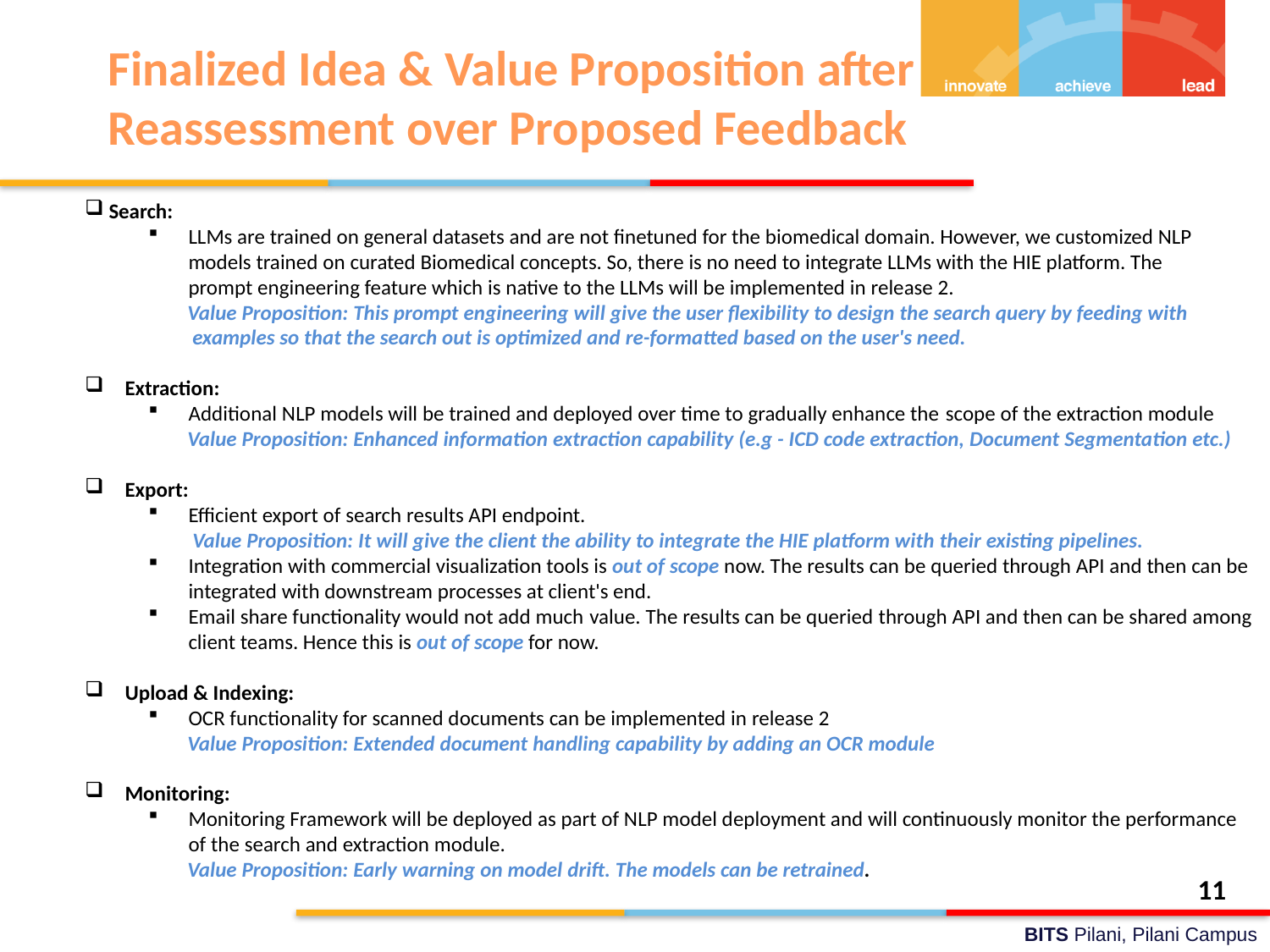

# Finalized Idea & Value Proposition after Reassessment over Proposed Feedback
Search:
LLMs are trained on general datasets and are not finetuned for the biomedical domain. However, we customized NLP models trained on curated Biomedical concepts. So, there is no need to integrate LLMs with the HIE platform. The prompt engineering feature which is native to the LLMs will be implemented in release 2.
        Value Proposition: This prompt engineering will give the user flexibility to design the search query by feeding with
         examples so that the search out is optimized and re-formatted based on the user's need.

Extraction:
Additional NLP models will be trained and deployed over time to gradually enhance the scope of the extraction module
        Value Proposition: Enhanced information extraction capability (e.g - ICD code extraction, Document Segmentation etc.)

Export:
Efficient export of search results API endpoint.
         Value Proposition: It will give the client the ability to integrate the HIE platform with their existing pipelines.
Integration with commercial visualization tools is out of scope now. The results can be queried through API and then can be integrated with downstream processes at client's end.
Email share functionality would not add much value. The results can be queried through API and then can be shared among client teams. Hence this is out of scope for now.

Upload & Indexing:
OCR functionality for scanned documents can be implemented in release 2
        Value Proposition: Extended document handling capability by adding an OCR module

Monitoring:
Monitoring Framework will be deployed as part of NLP model deployment and will continuously monitor the performance of the search and extraction module.
        Value Proposition: Early warning on model drift. The models can be retrained.

11